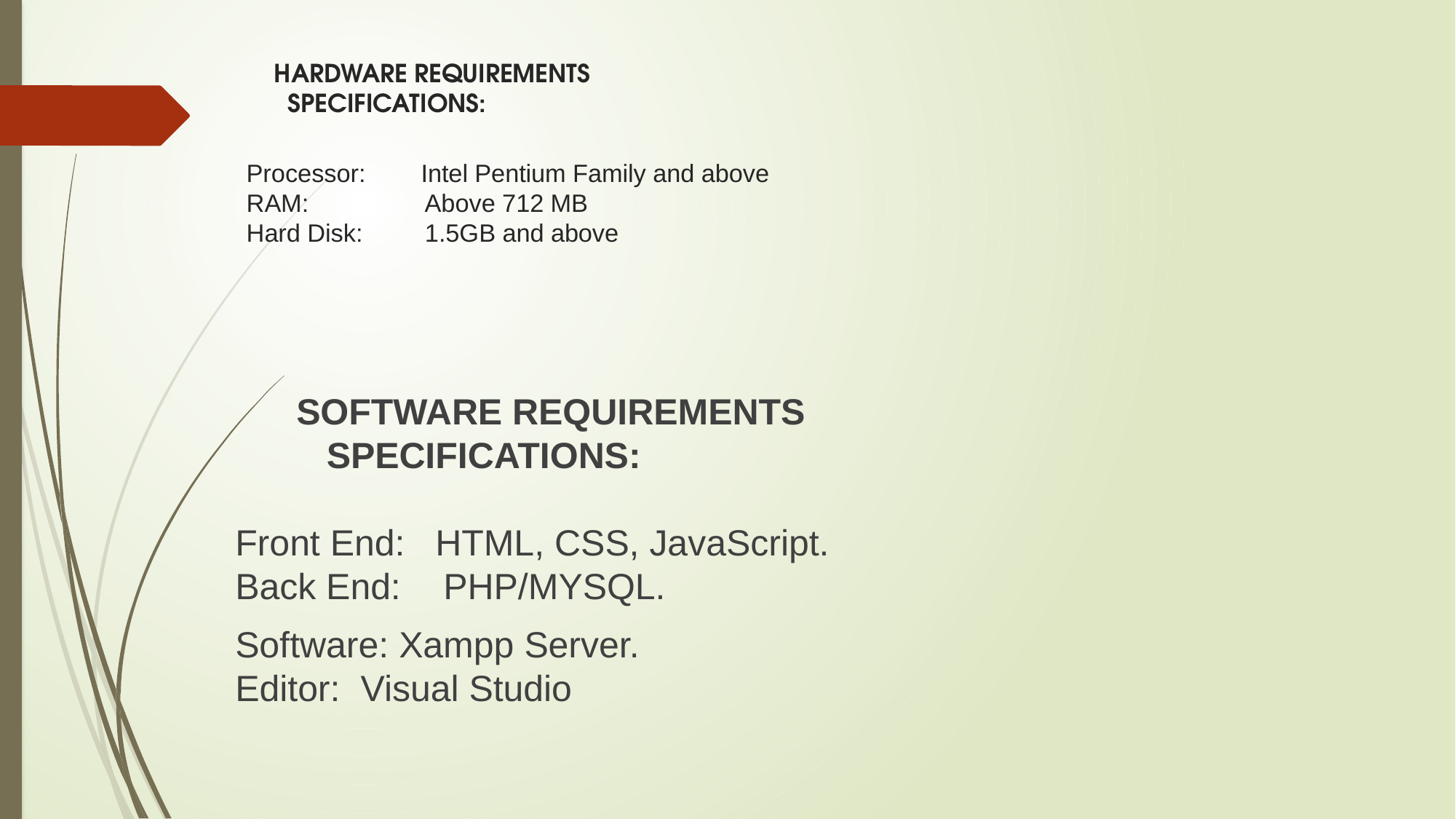

# HARDWARE REQUIREMENTS SPECIFICATIONS: Processor:        Intel Pentium Family and above RAM:                 Above 712 MB Hard Disk:         1.5GB and above
       SOFTWARE REQUIREMENTS
          SPECIFICATIONS:
 Front End:   HTML, CSS, JavaScript.
 Back End: 	PHP/MYSQL.
 Software: Xampp Server.
 Editor:  Visual Studio